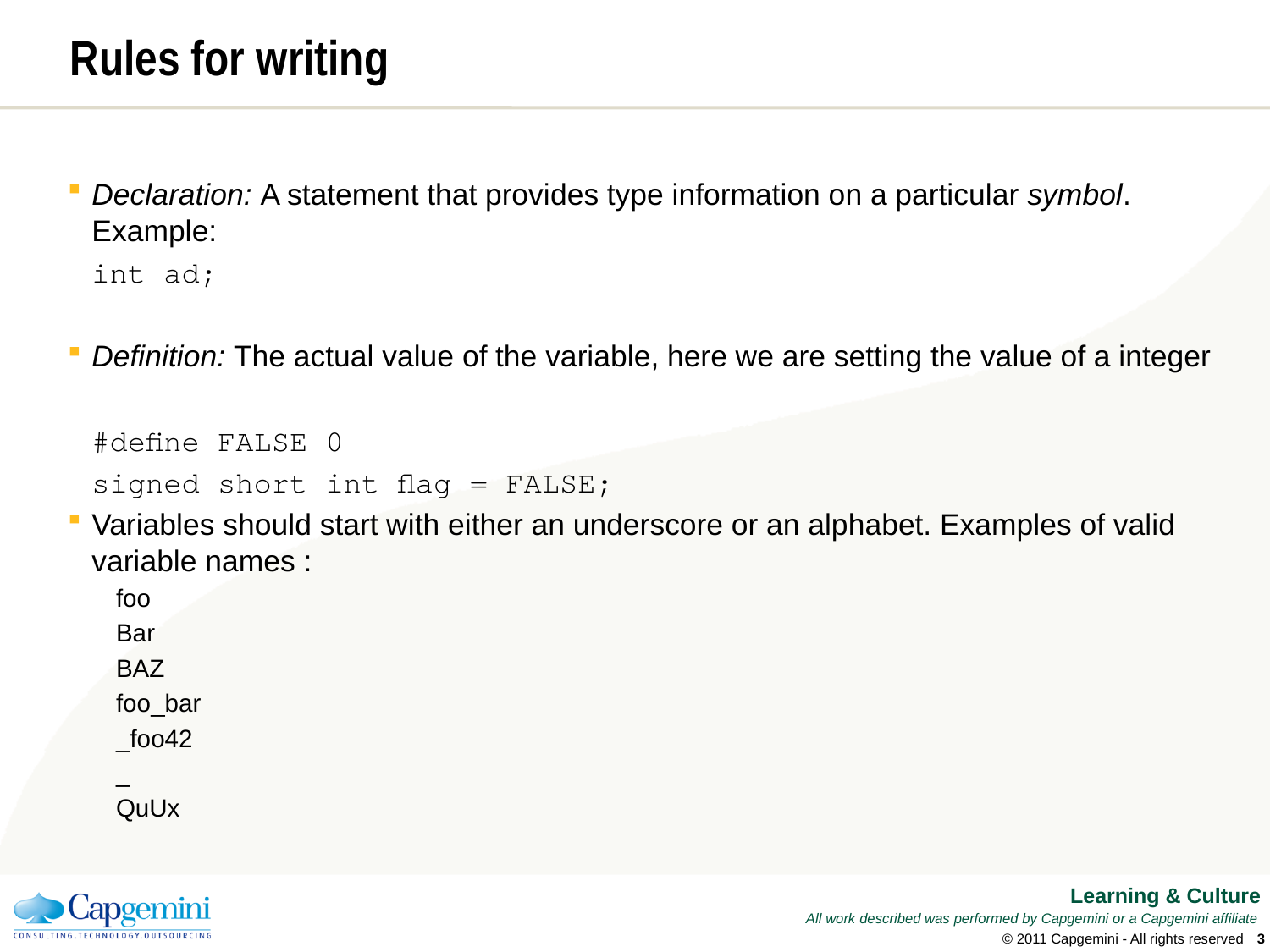

# Rules for writing
Declaration: A statement that provides type information on a particular symbol. Example:
		int ad;

Definition: The actual value of the variable, here we are setting the value of a integer

		#define FALSE 0
		signed short int flag = FALSE;
Variables should start with either an underscore or an alphabet. Examples of valid variable names :
foo
Bar
BAZ
foo_bar
_foo42
_
QuUx

© 2011 Capgemini - All rights reserved
3